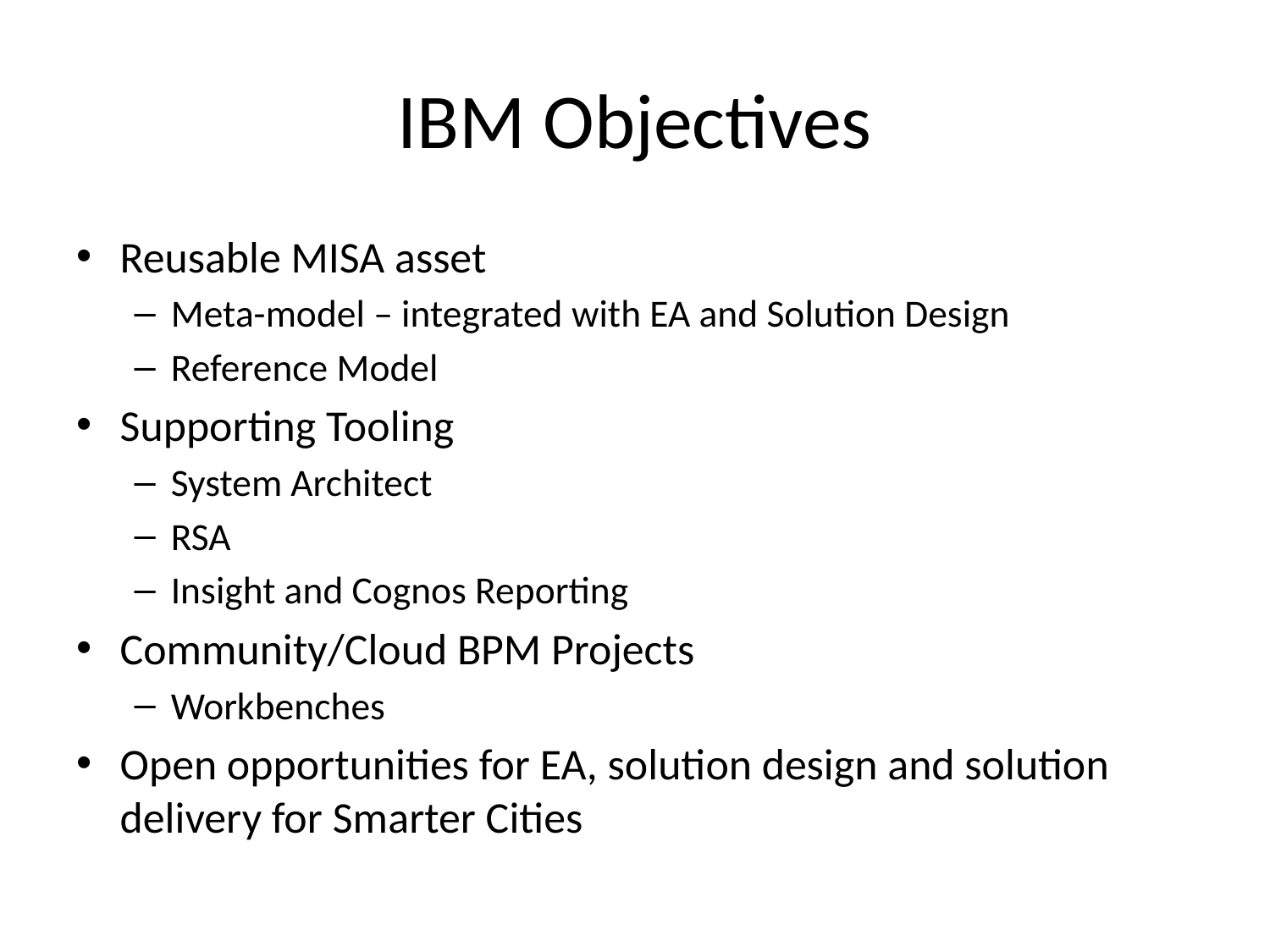

# IBM Objectives
Reusable MISA asset
Meta-model – integrated with EA and Solution Design
Reference Model
Supporting Tooling
System Architect
RSA
Insight and Cognos Reporting
Community/Cloud BPM Projects
Workbenches
Open opportunities for EA, solution design and solution delivery for Smarter Cities